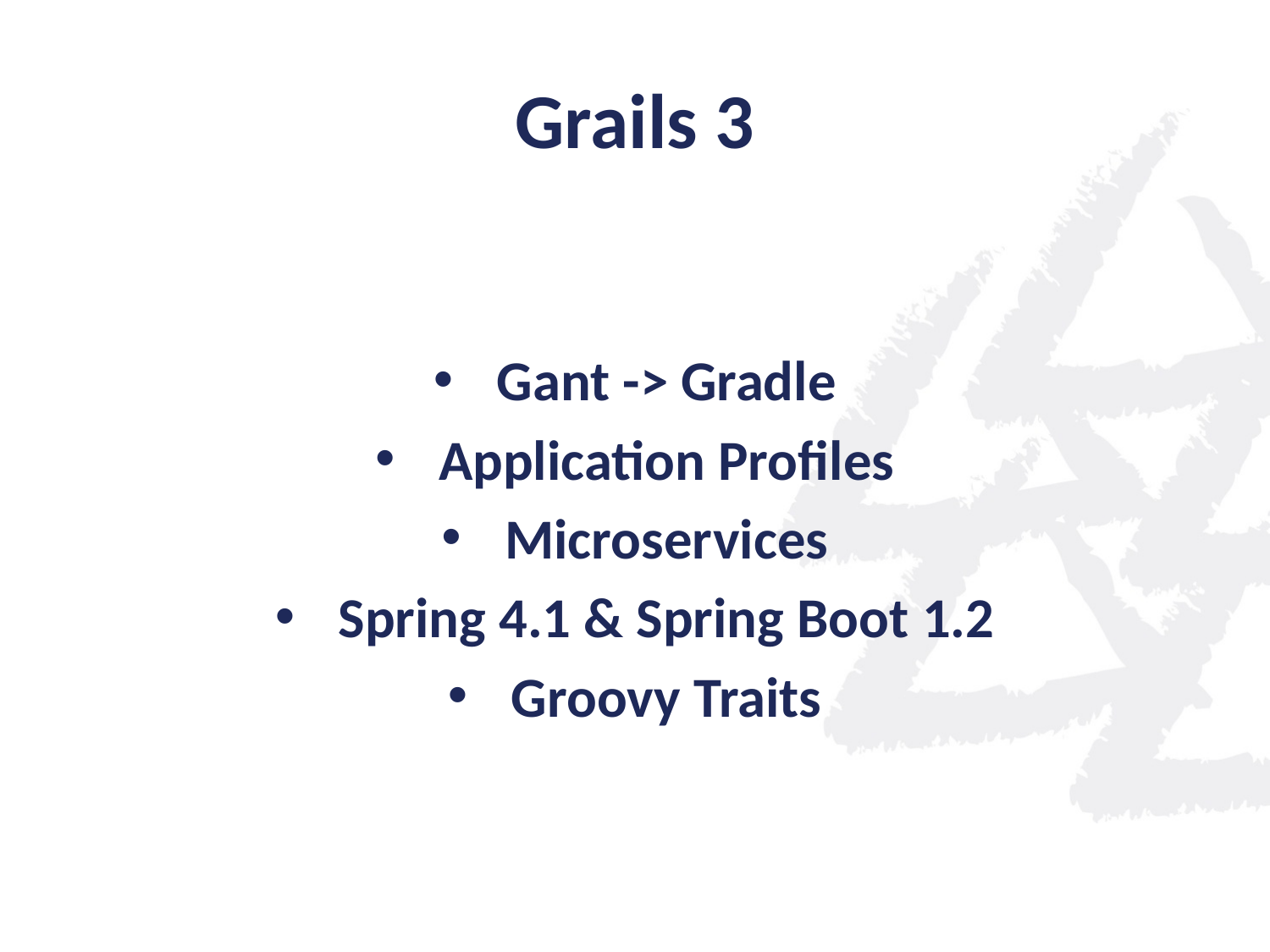

# Grails 3
Gant -> Gradle
Application Profiles
Microservices
Spring 4.1 & Spring Boot 1.2
Groovy Traits